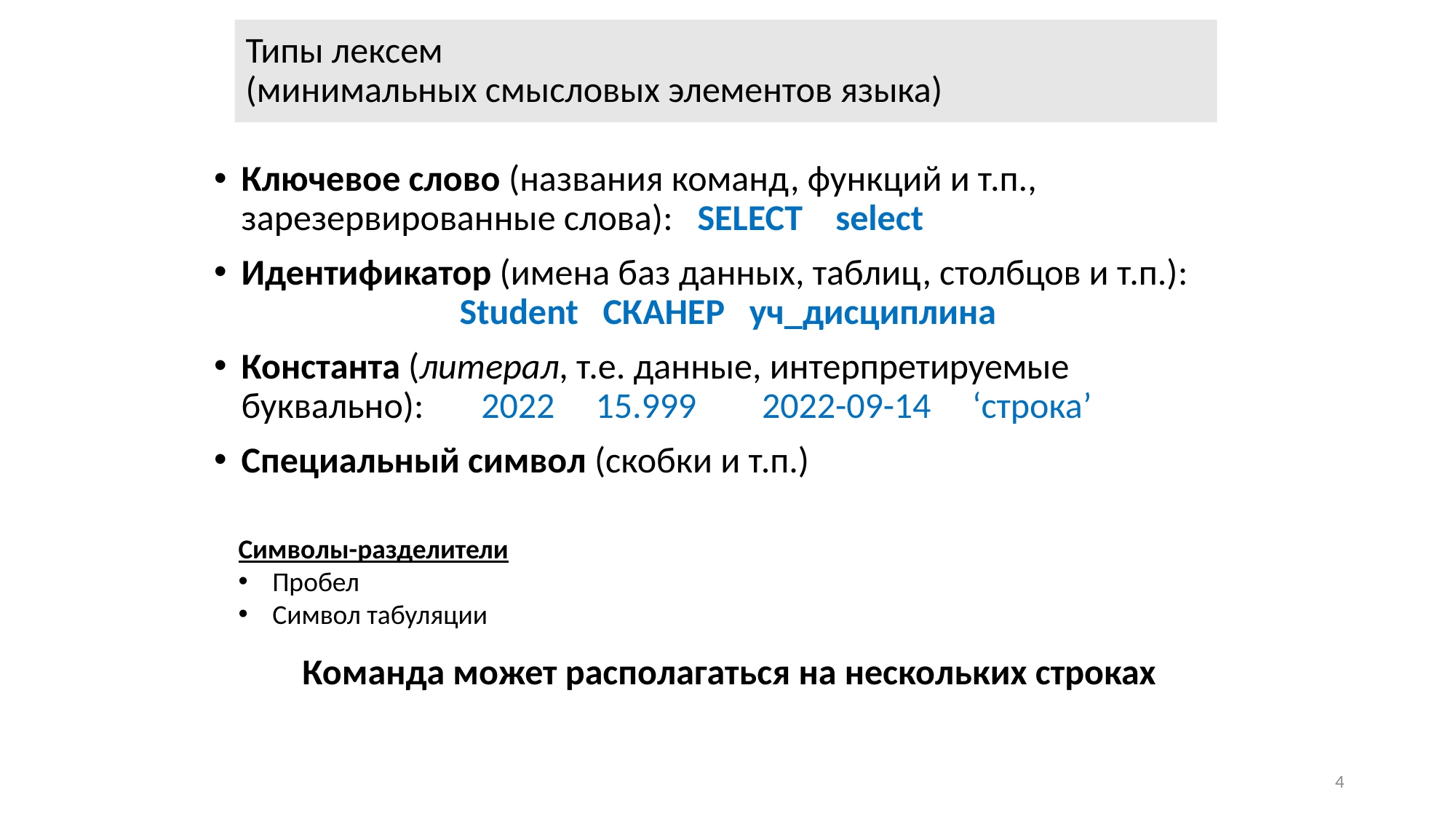

# Типы лексем (минимальных смысловых элементов языка)
Ключевое слово (названия команд, функций и т.п.,  зарезервированные слова):   SELECT    select
Идентификатор (имена баз данных, таблиц, столбцов и т.п.):                            	Student   СКАНЕР   уч_дисциплина
Константа (литерал, т.е. данные, интерпретируемые буквально):       2022     15.999        2022-09-14     ‘строка’
Специальный символ (скобки и т.п.)
Символы-разделители
Пробел
Символ табуляции

Команда может располагаться на нескольких строках
4